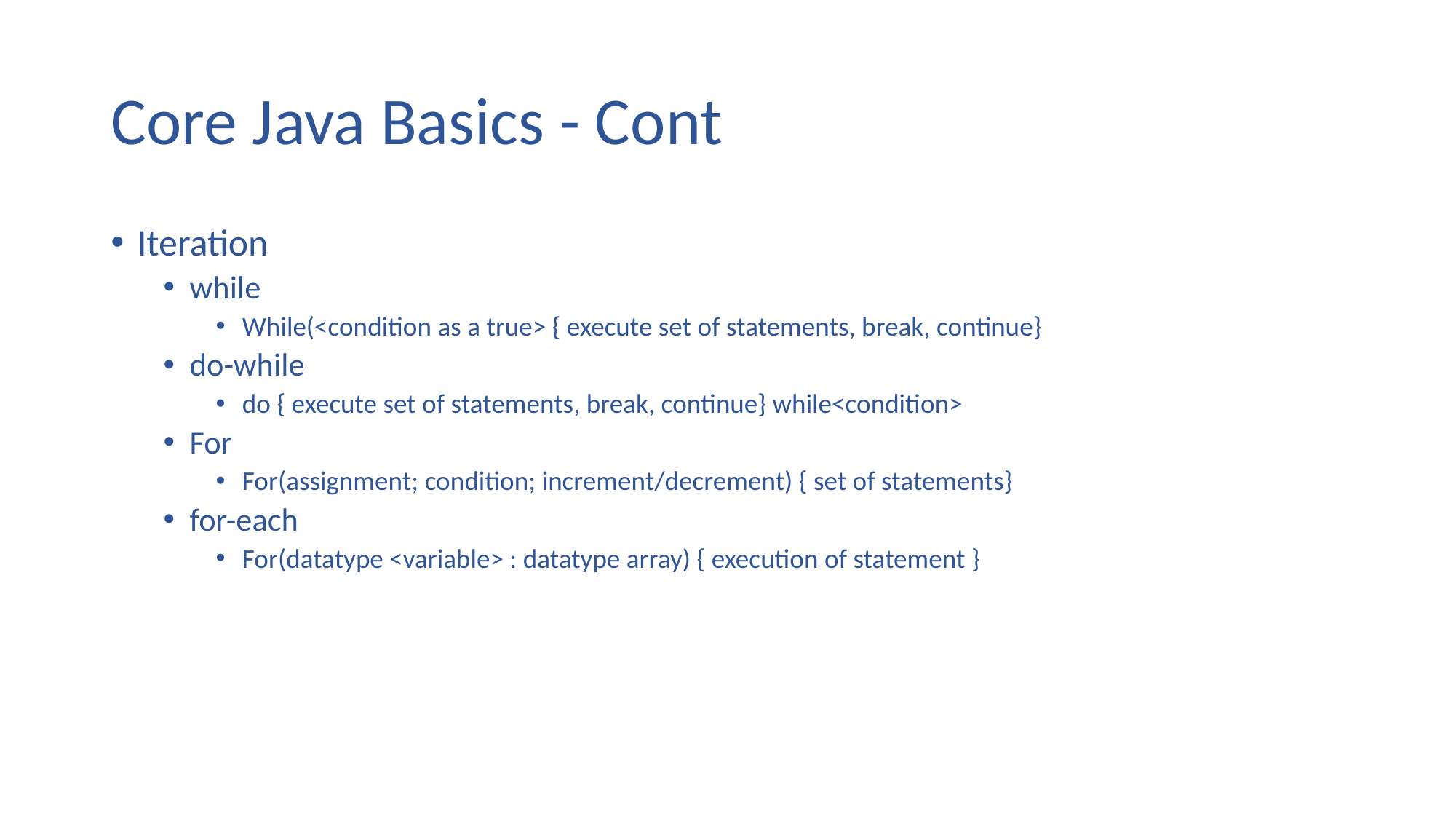

# Core Java Basics - Cont
Iteration
while
While(<condition as a true> { execute set of statements, break, continue}
do-while
do { execute set of statements, break, continue} while<condition>
For
For(assignment; condition; increment/decrement) { set of statements}
for-each
For(datatype <variable> : datatype array) { execution of statement }